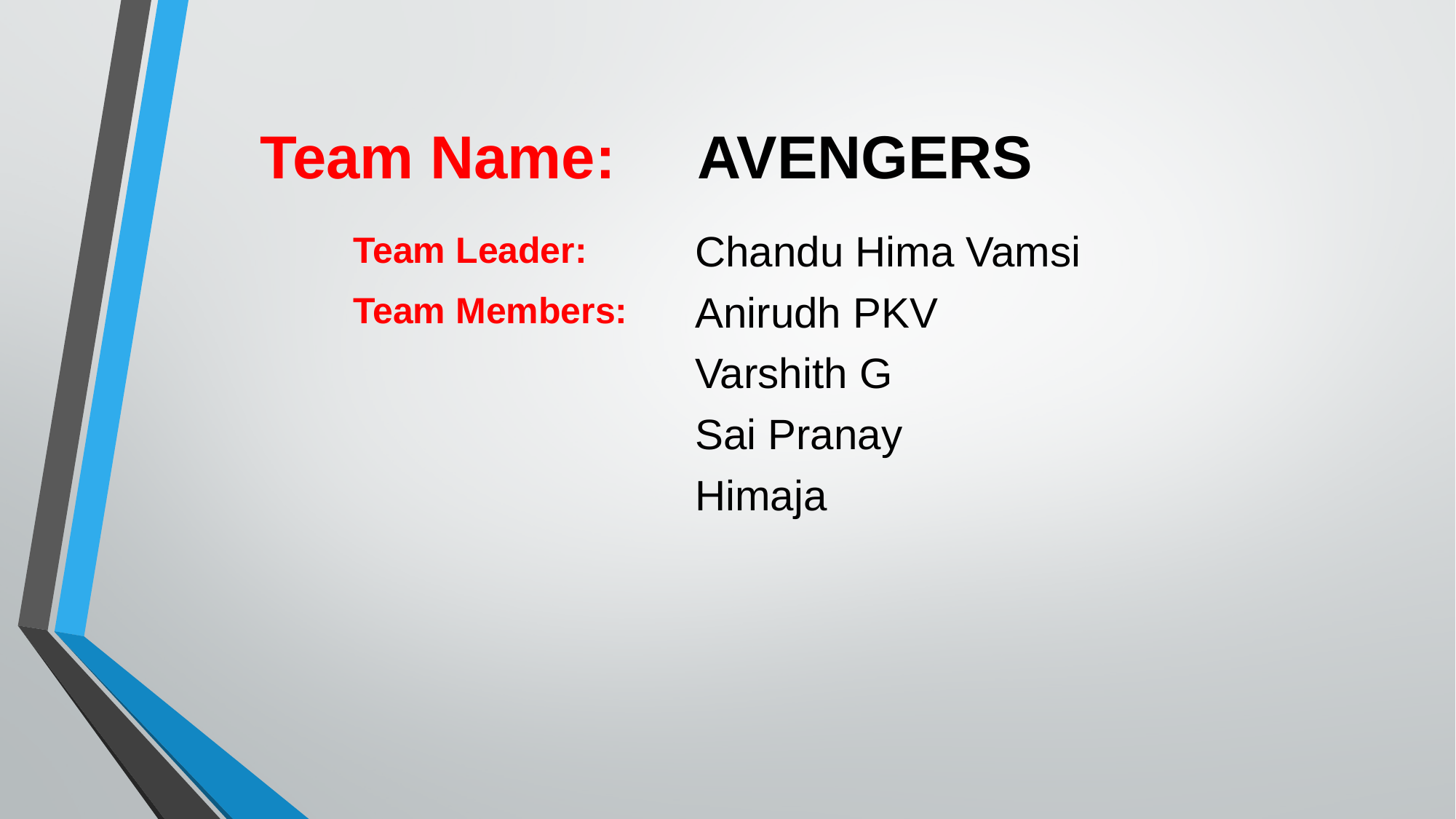

Team Leader:
Team Members:
# Team Name:     AVENGERS
Chandu Hima Vamsi
Anirudh PKV
Varshith G
Sai Pranay
Himaja